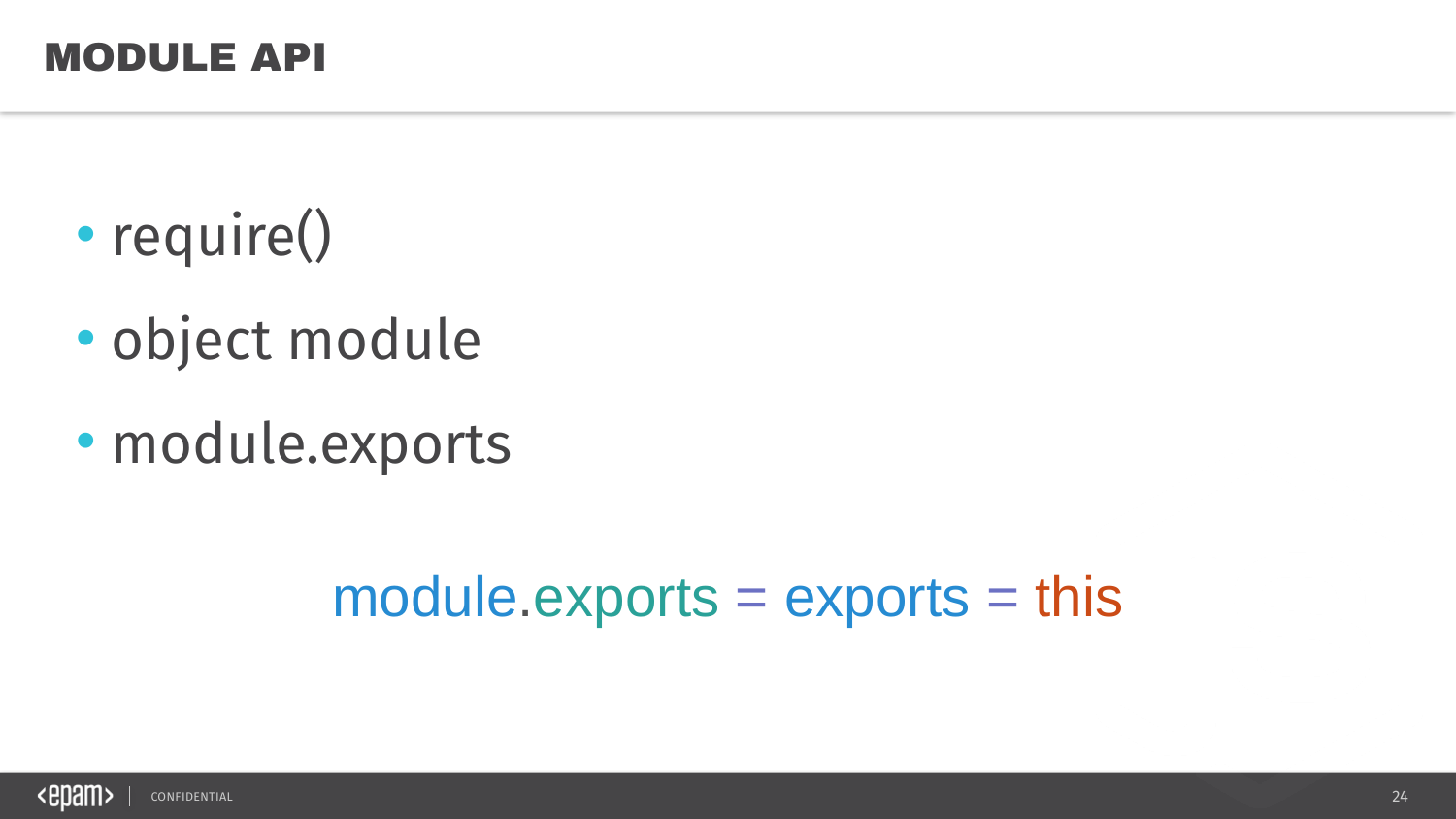

MODULE API
 require()
 object module
 module.exports
module.exports = exports = this